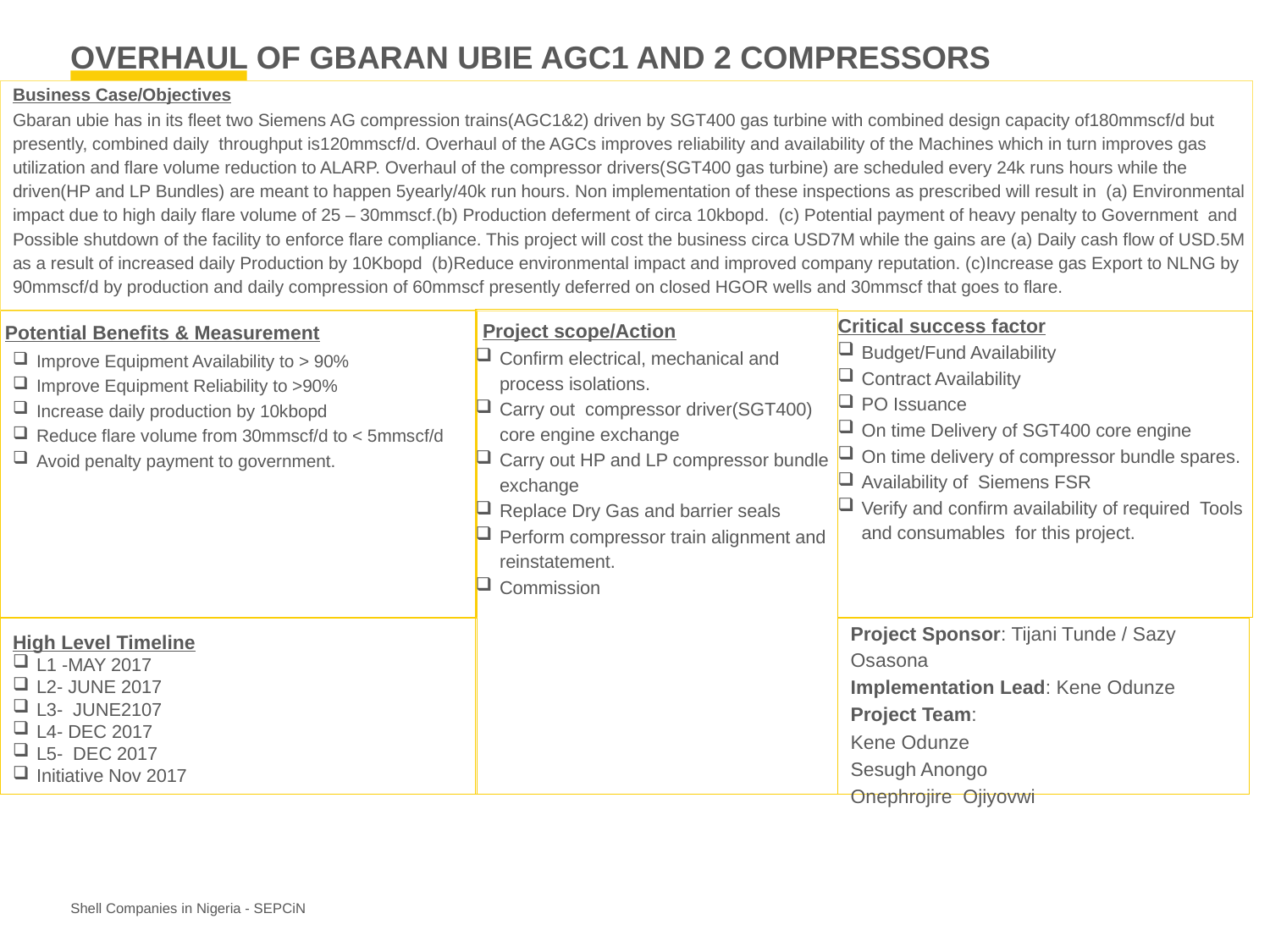

# OVERHAUL OF GBARAN UBIE AGC1 AND 2 COMPRESSORS
Business Case/Objectives
Gbaran ubie has in its fleet two Siemens AG compression trains(AGC1&2) driven by SGT400 gas turbine with combined design capacity of180mmscf/d but presently, combined daily  throughput is120mmscf/d. Overhaul of the AGCs improves reliability and availability of the Machines which in turn improves gas utilization and flare volume reduction to ALARP. Overhaul of the compressor drivers(SGT400 gas turbine) are scheduled every 24k runs hours while the driven(HP and LP Bundles) are meant to happen 5yearly/40k run hours. Non implementation of these inspections as prescribed will result in  (a) Environmental impact due to high daily flare volume of 25 – 30mmscf.(b) Production deferment of circa 10kbopd.  (c) Potential payment of heavy penalty to Government  and Possible shutdown of the facility to enforce flare compliance. This project will cost the business circa USD7M while the gains are (a) Daily cash flow of USD.5M as a result of increased daily Production by 10Kbopd  (b)Reduce environmental impact and improved company reputation. (c)Increase gas Export to NLNG by 90mmscf/d by production and daily compression of 60mmscf presently deferred on closed HGOR wells and 30mmscf that goes to flare.

Improve Equipment Availability to > 90%
Improve Equipment Reliability to >90%
Increase daily production by 10kbopd
Reduce flare volume from 30mmscf/d to < 5mmscf/d
Avoid penalty payment to government.

 Project scope/Action
Confirm electrical, mechanical and process isolations.
Carry out  compressor driver(SGT400) core engine exchange
Carry out HP and LP compressor bundle exchange
Replace Dry Gas and barrier seals
Perform compressor train alignment and reinstatement.
Commission

Potential Benefits & Measurement

Critical success factor
Budget/Fund Availability
Contract Availability
PO Issuance
On time Delivery of SGT400 core engine
On time delivery of compressor bundle spares.
Availability of  Siemens FSR
Verify and confirm availability of required  Tools and consumables  for this project.

Project Sponsor: Tijani Tunde / Sazy Osasona
Implementation Lead: Kene Odunze
Project Team:
Kene Odunze
Sesugh Anongo
Onephrojire  Ojiyovwi

High Level Timeline
L1 -MAY 2017
L2- JUNE 2017
L3-  JUNE2107
L4- DEC 2017
L5-  DEC 2017
Initiative Nov 2017